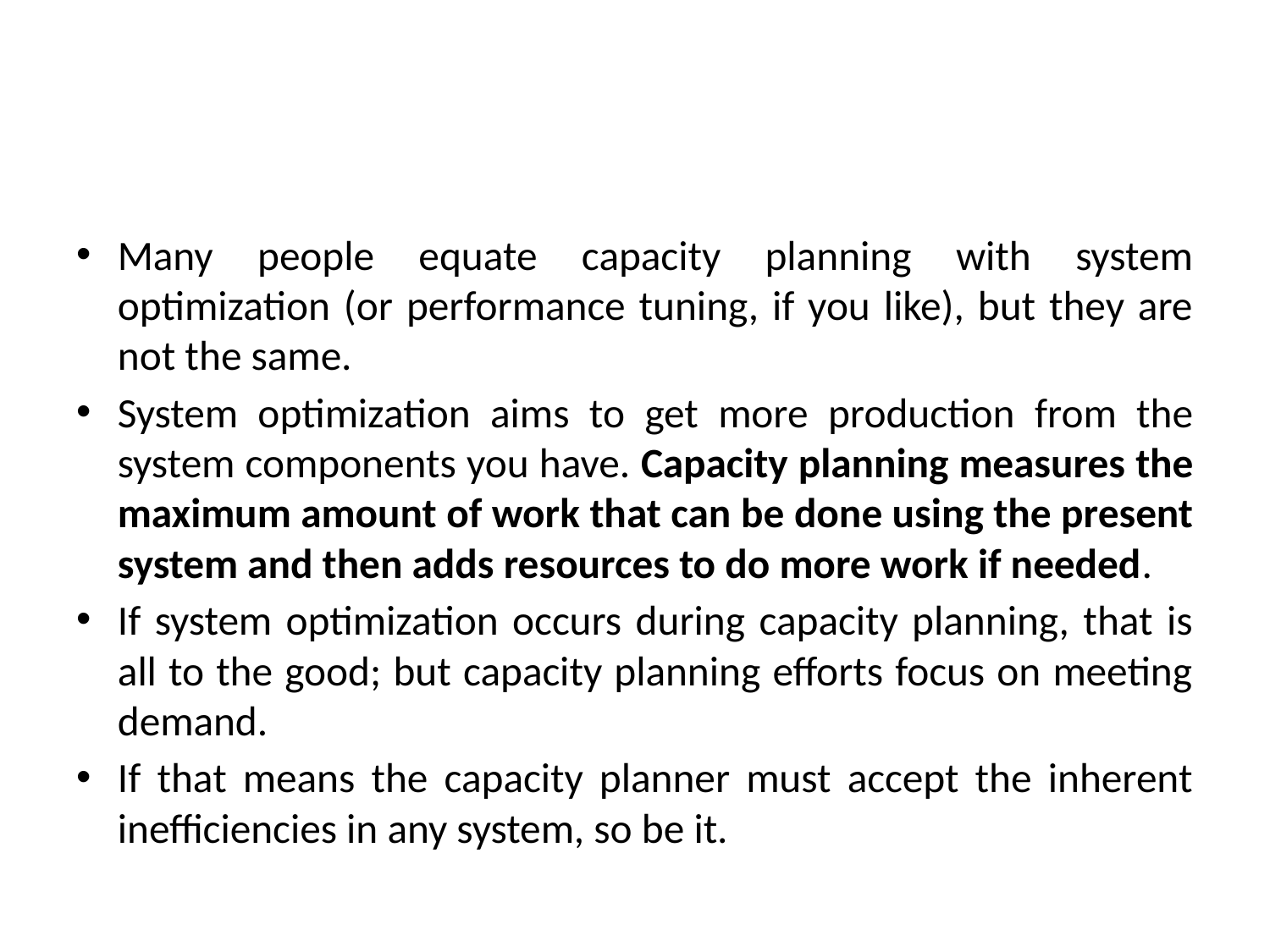

#
Many people equate capacity planning with system optimization (or performance tuning, if you like), but they are not the same.
System optimization aims to get more production from the system components you have. Capacity planning measures the maximum amount of work that can be done using the present system and then adds resources to do more work if needed.
If system optimization occurs during capacity planning, that is all to the good; but capacity planning efforts focus on meeting demand.
If that means the capacity planner must accept the inherent inefficiencies in any system, so be it.